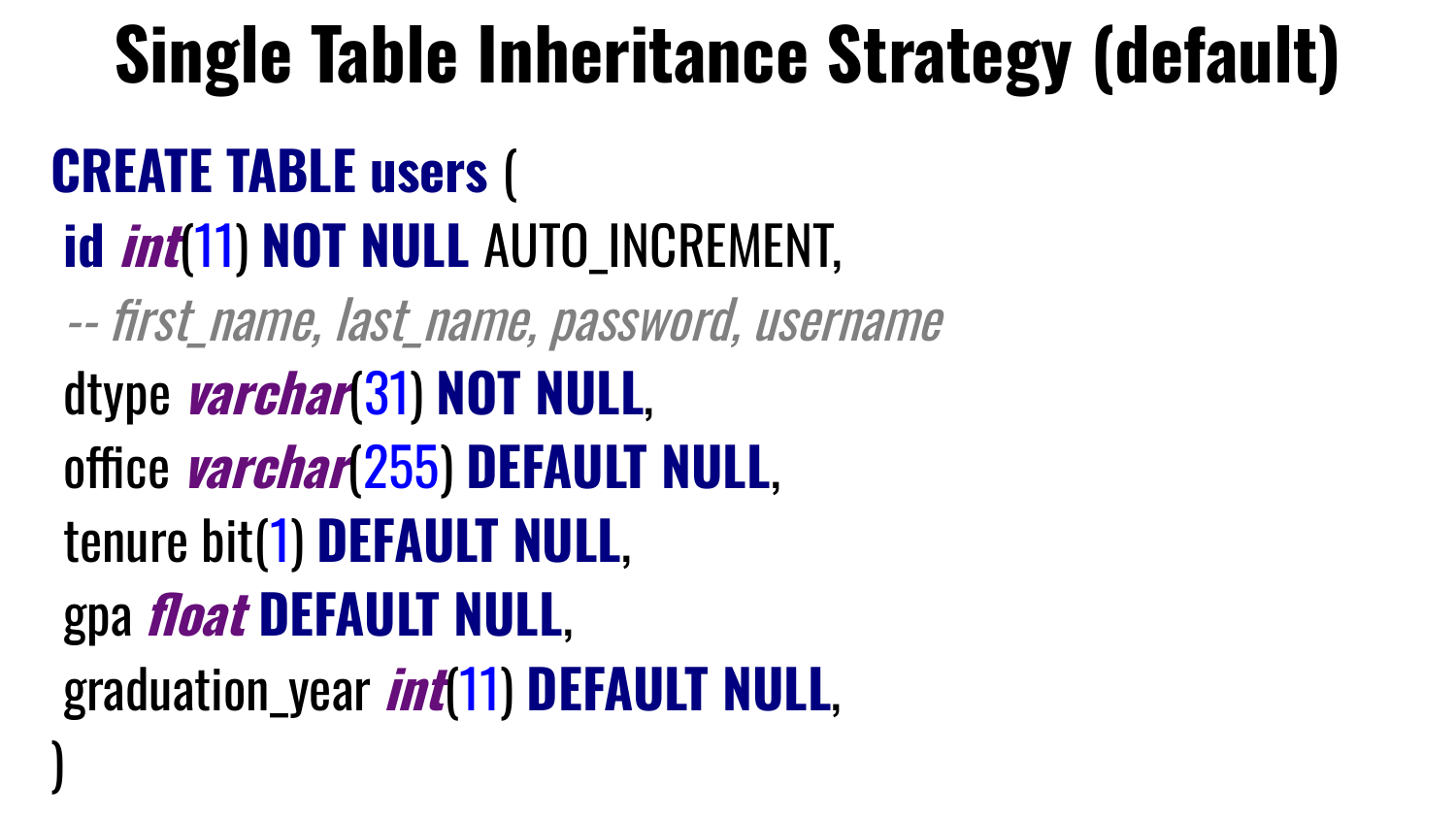

# Single Table Inheritance Strategy (default)
CREATE TABLE users (
 id int(11) NOT NULL AUTO_INCREMENT,
 -- first_name, last_name, password, username
 dtype varchar(31) NOT NULL,
 office varchar(255) DEFAULT NULL,
 tenure bit(1) DEFAULT NULL,
 gpa float DEFAULT NULL,
 graduation_year int(11) DEFAULT NULL,
)